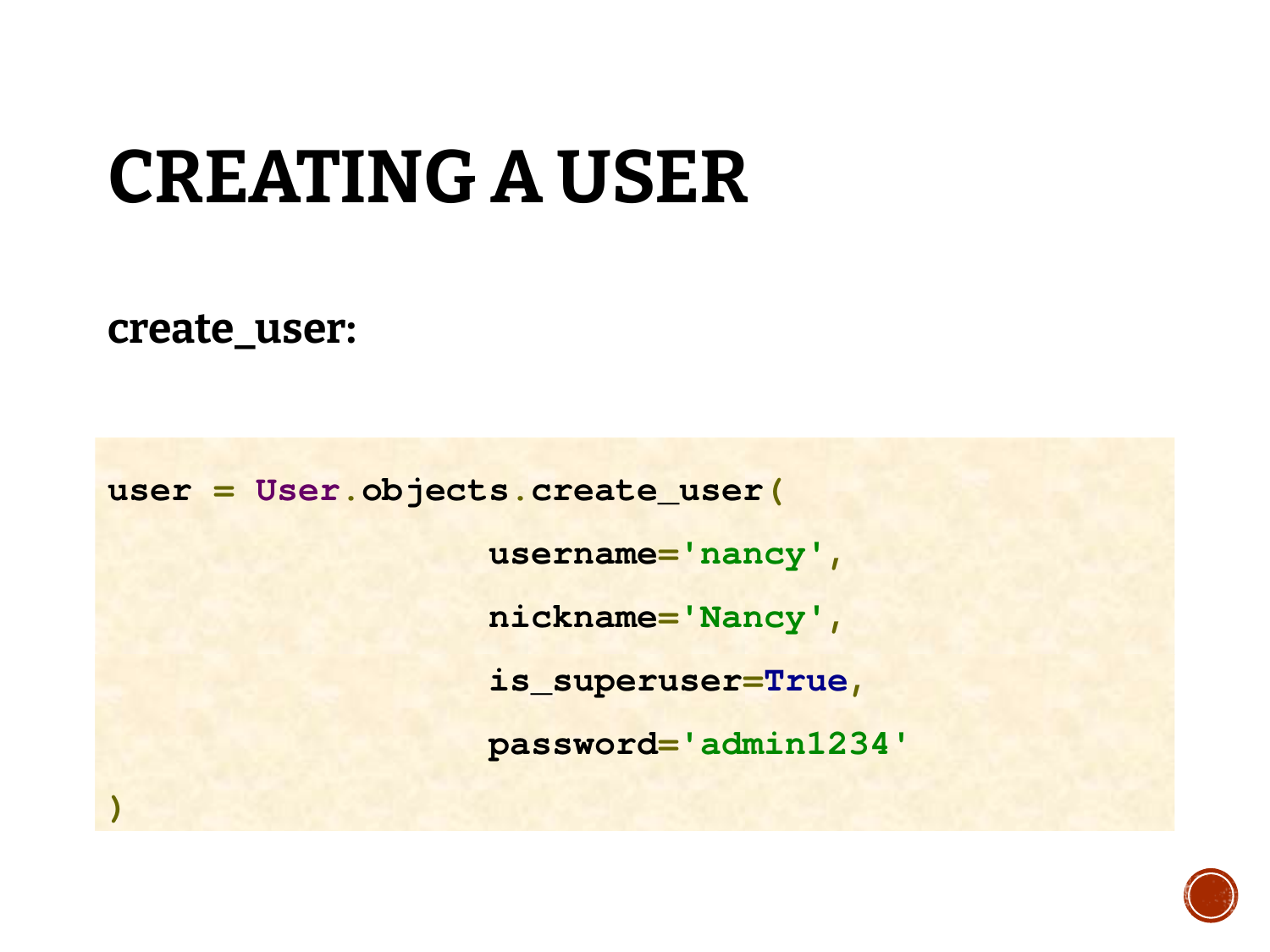

# Creating a user
create_user:
user = User.objects.create_user(
                  username='nancy',
                  nickname='Nancy',
                  is_superuser=True,
                  password='admin1234'
)